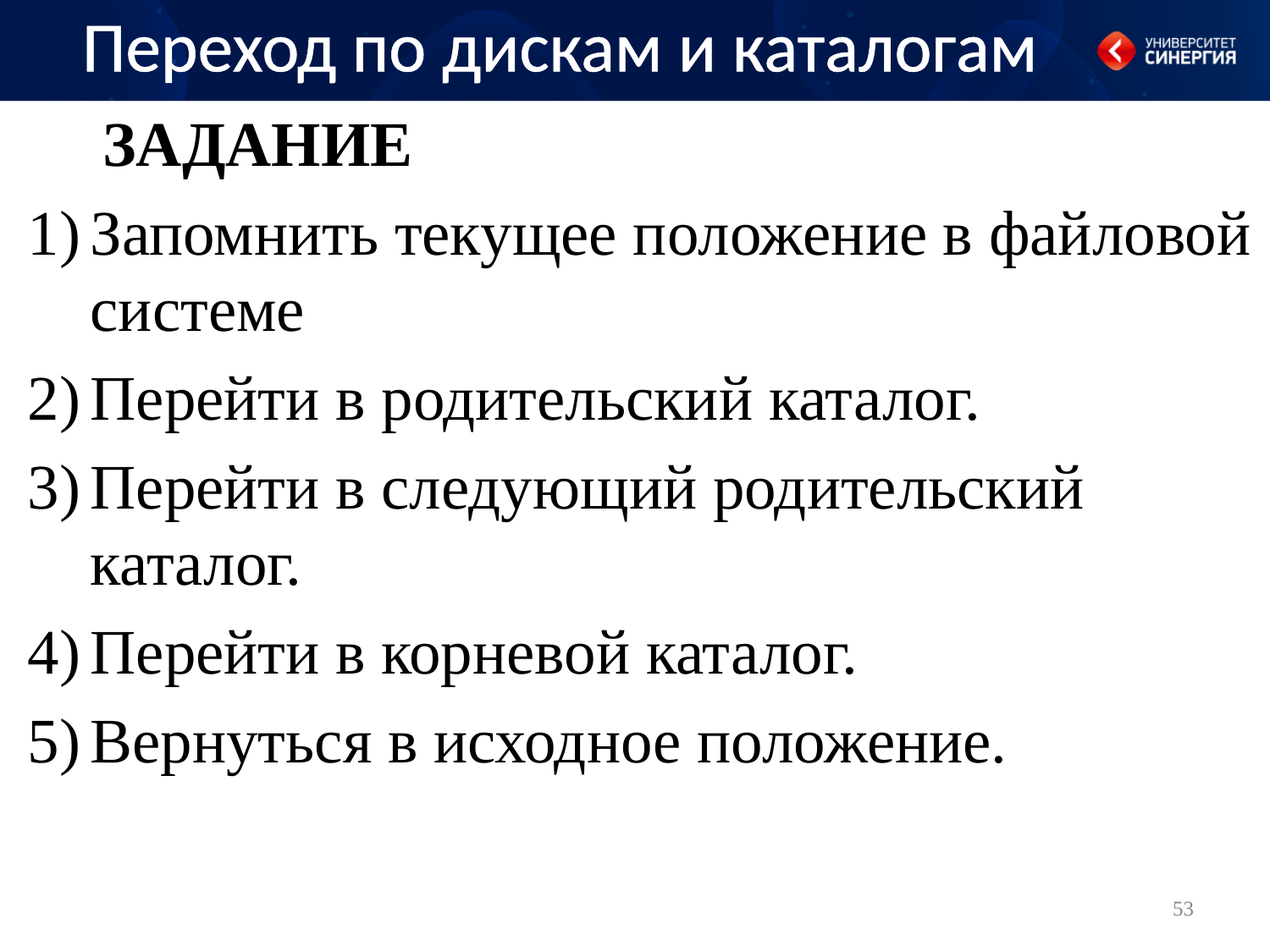

# Переход по дискам и каталогам
Задание
Запомнить текущее положение в файловой системе
Перейти в родительский каталог.
Перейти в следующий родительский каталог.
Перейти в корневой каталог.
Вернуться в исходное положение.

53